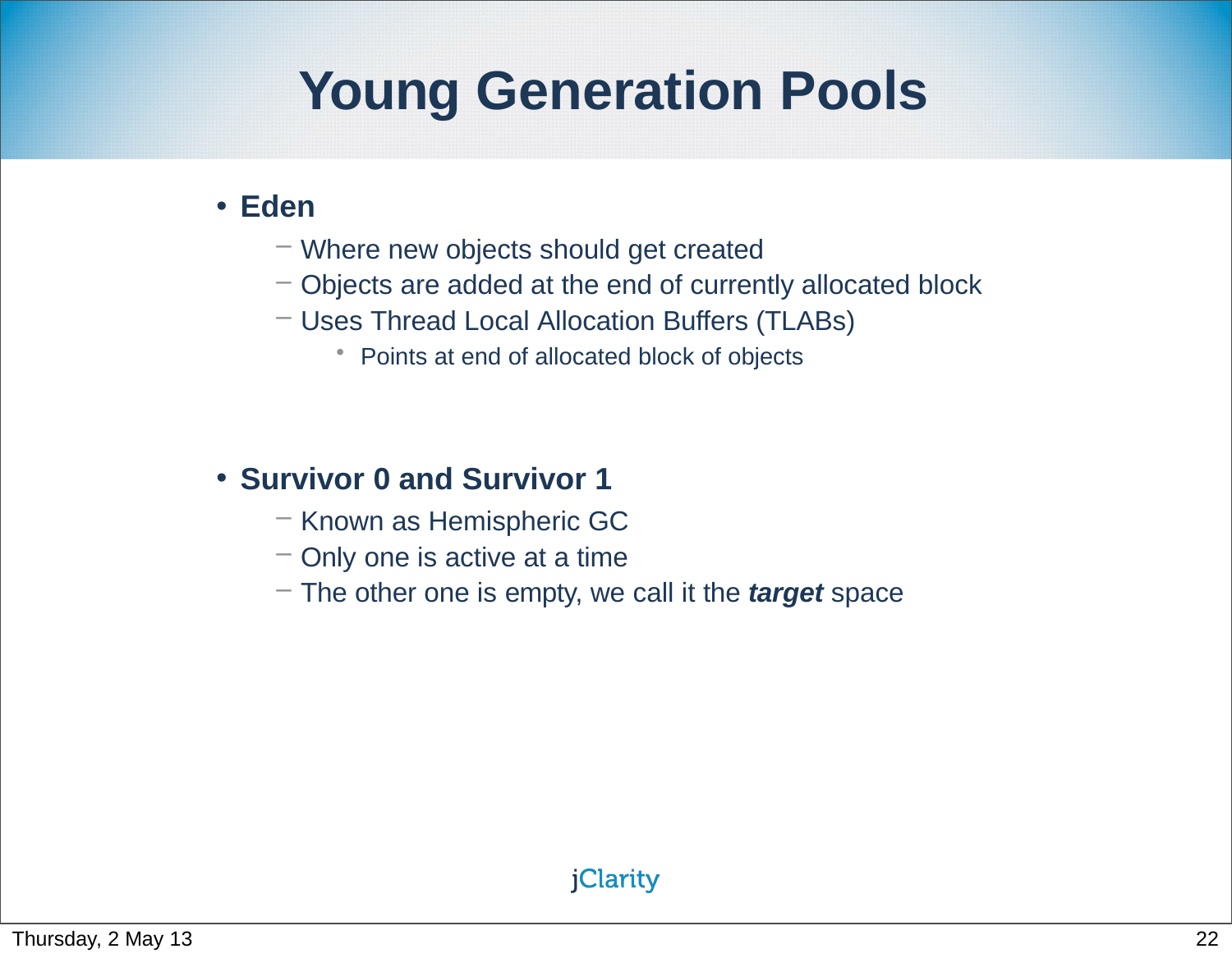

# Young Generation Pools
Eden
Where new objects should get created
Objects are added at the end of currently allocated block
Uses Thread Local Allocation Buffers (TLABs)
Points at end of allocated block of objects

Survivor 0 and Survivor 1
Known as Hemispheric GC
Only one is active at a time
The other one is empty, we call it the target space
Thursday, 2 May 13
22